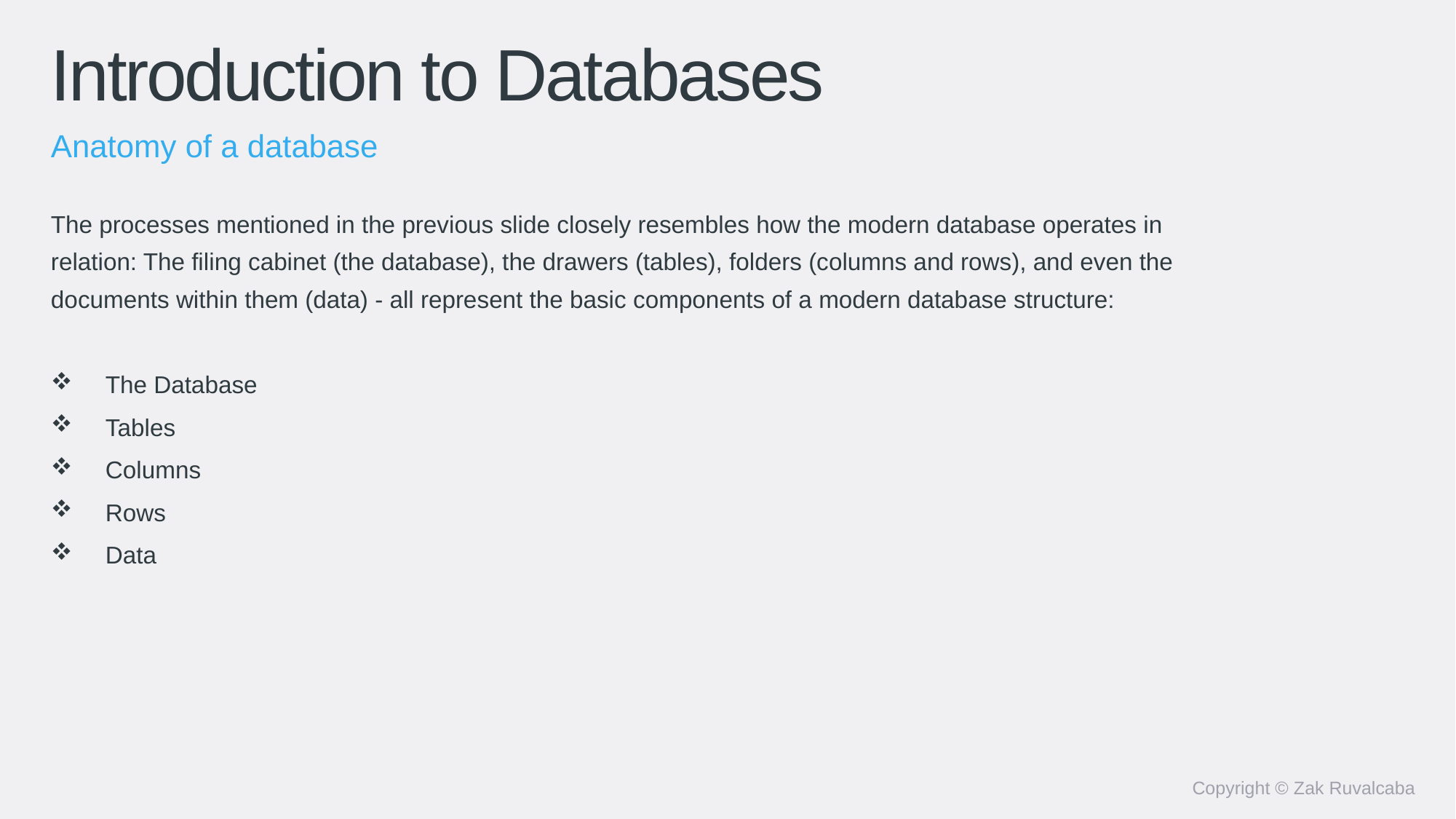

# Introduction to Databases
Anatomy of a database
The processes mentioned in the previous slide closely resembles how the modern database operates in relation: The filing cabinet (the database), the drawers (tables), folders (columns and rows), and even the documents within them (data) - all represent the basic components of a modern database structure:

The Database
Tables
Columns
Rows
Data